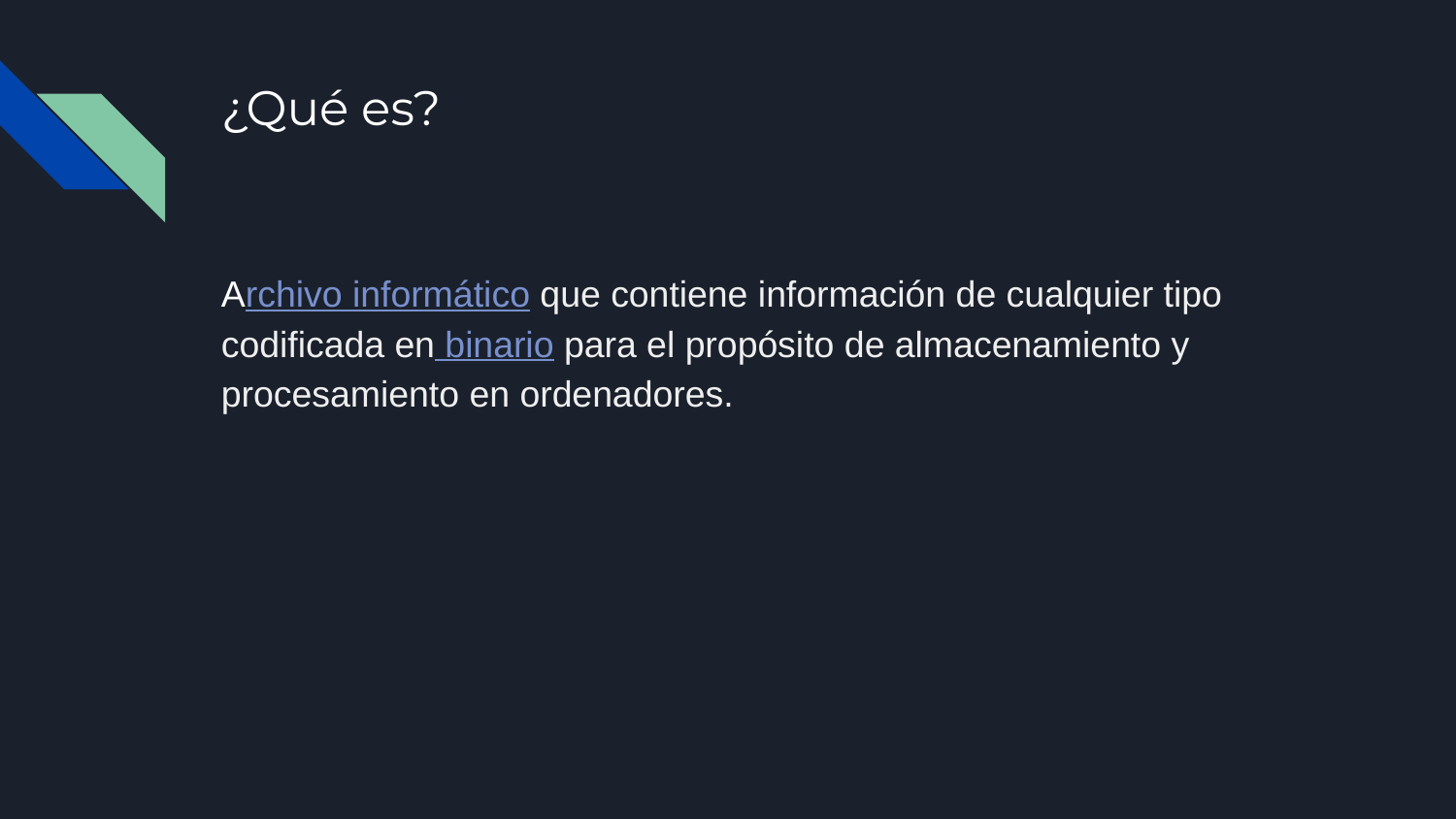

# ¿Qué es?
Archivo informático que contiene información de cualquier tipo codificada en binario para el propósito de almacenamiento y procesamiento en ordenadores.